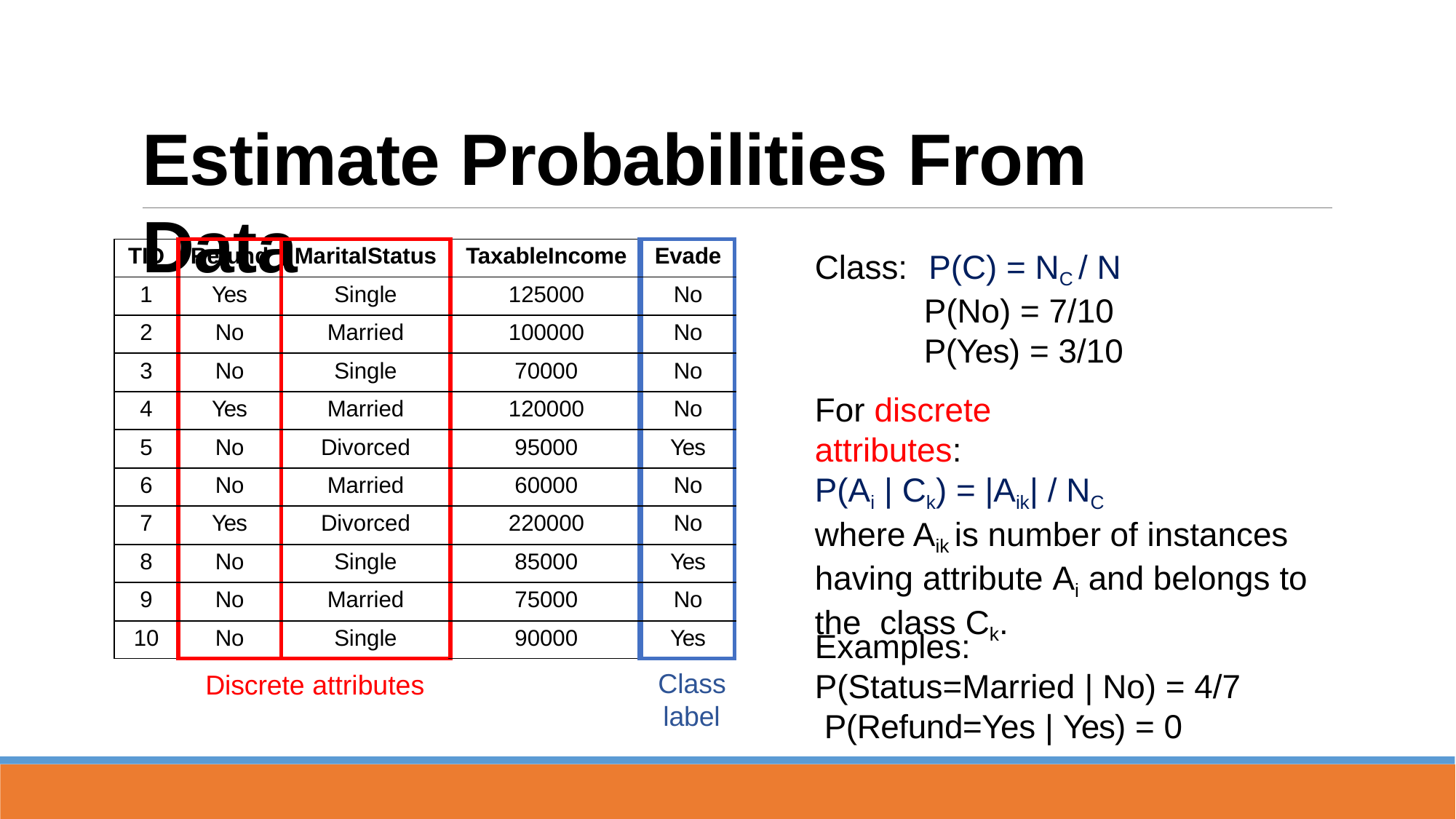

# Estimate Probabilities From Data
| TID | Refund | MaritalStatus | TaxableIncome | Evade |
| --- | --- | --- | --- | --- |
| 1 | Yes | Single | 125000 | No |
| 2 | No | Married | 100000 | No |
| 3 | No | Single | 70000 | No |
| 4 | Yes | Married | 120000 | No |
| 5 | No | Divorced | 95000 | Yes |
| 6 | No | Married | 60000 | No |
| 7 | Yes | Divorced | 220000 | No |
| 8 | No | Single | 85000 | Yes |
| 9 | No | Married | 75000 | No |
| 10 | No | Single | 90000 | Yes |
Class:	P(C) = NC / N
P(No) = 7/10  P(Yes) = 3/10
For discrete attributes:
P(Ai | Ck) = |Aik| / NC
where Aik is number of instances  having attribute Ai and belongs to the  class Ck.
Examples:
P(Status=Married | No) = 4/7  P(Refund=Yes | Yes) = 0
Class
label
Discrete attributes